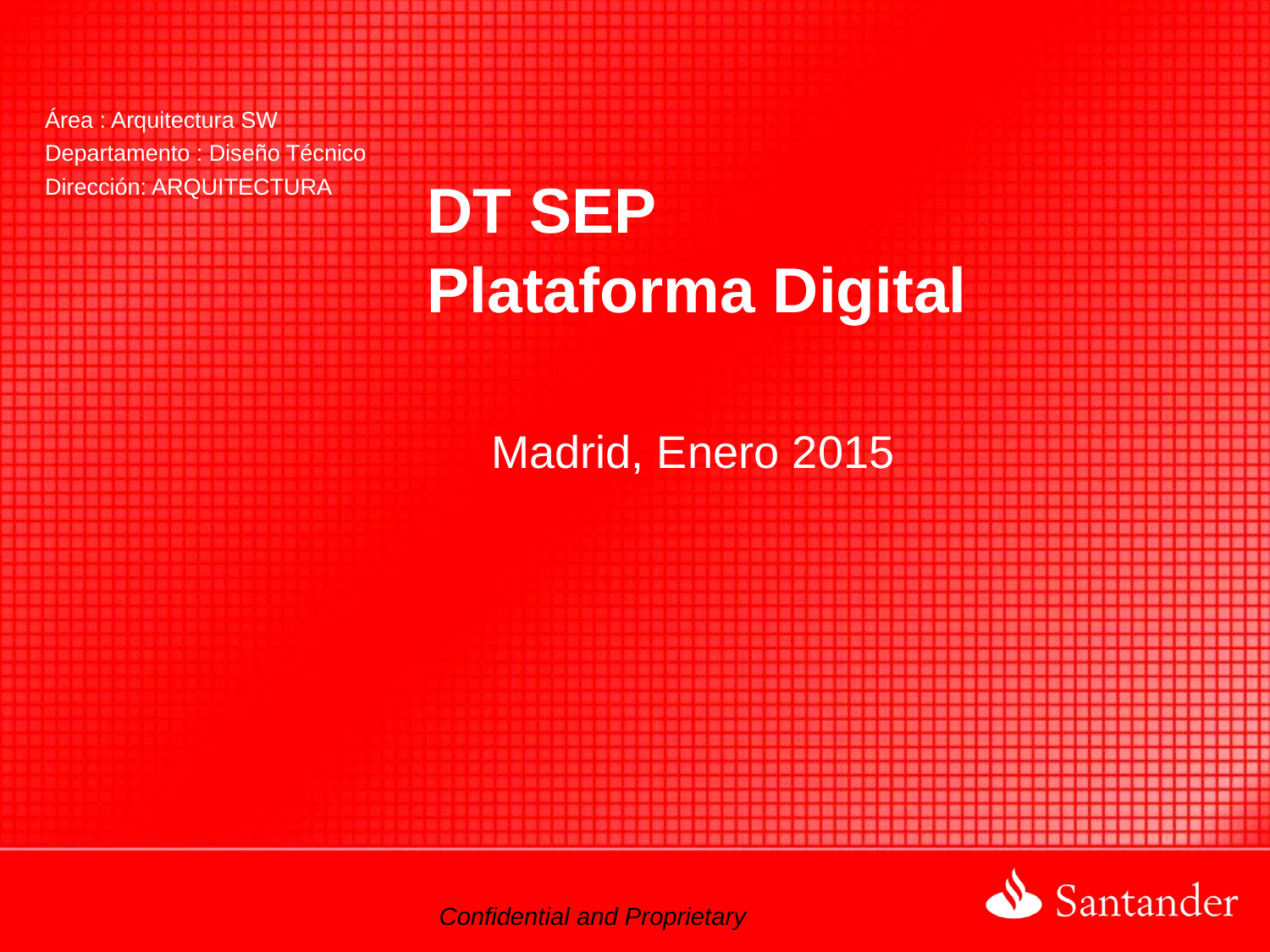

Área : Arquitectura SW
Departamento : Diseño Técnico
Dirección: ARQUITECTURA
DT SEP
Plataforma Digital
Madrid, Enero 2015
Confidential and Proprietary